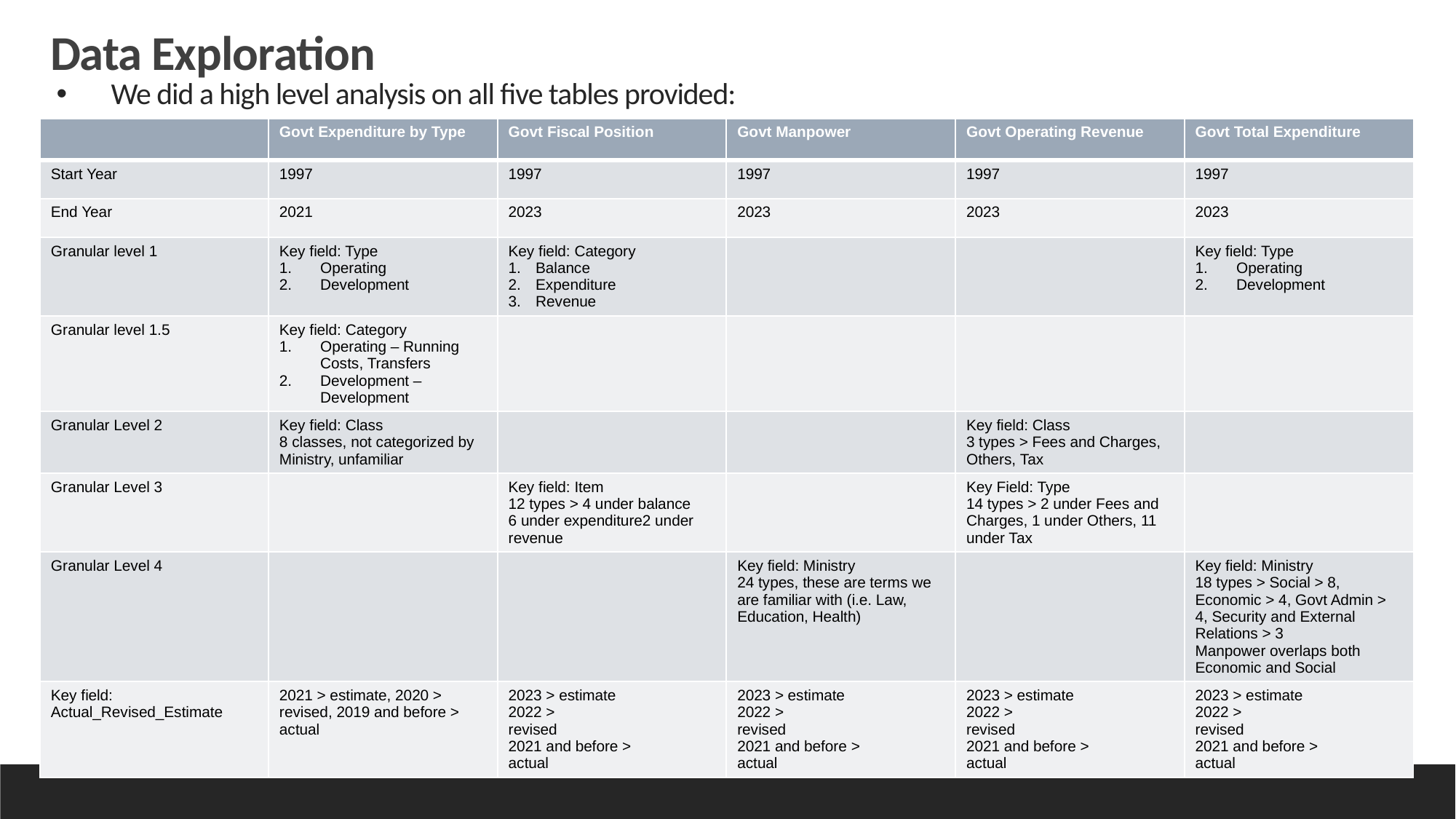

Data Exploration

We did a high level analysis on all five tables provided:
|  | Govt Expenditure by Type | Govt Fiscal Position | Govt Manpower | Govt Operating Revenue | Govt Total Expenditure |
| --- | --- | --- | --- | --- | --- |
| Start Year | 1997 | 1997 | 1997 | 1997 | 1997 |
| End Year | 2021 | 2023 | 2023 | 2023 | 2023 |
| Granular level 1 | Key field: Type Operating Development | Key field: Category Balance Expenditure Revenue |  |  | Key field: Type Operating Development |
| Granular level 1.5 | Key field: Category Operating – Running Costs, Transfers Development – Development |  |  |  |  |
| Granular Level 2 | Key field: Class 8 classes, not categorized by Ministry, unfamiliar |  |  | Key field: Class 3 types > Fees and Charges, Others, Tax |  |
| Granular Level 3 |  | Key field: Item 12 types > 4 under balance 6 under expenditure2 under revenue |  | Key Field: Type 14 types > 2 under Fees and Charges, 1 under Others, 11 under Tax |  |
| Granular Level 4 |  |  | Key field: Ministry 24 types, these are terms we are familiar with (i.e. Law, Education, Health) |  | Key field: Ministry 18 types > Social > 8, Economic > 4, Govt Admin > 4, Security and External Relations > 3 Manpower overlaps both Economic and Social |
| Key field: Actual\_Revised\_Estimate | 2021 > estimate, 2020 > revised, 2019 and before > actual | 2023 > estimate 2022 > revised 2021 and before > actual | 2023 > estimate 2022 > revised 2021 and before > actual | 2023 > estimate 2022 > revised 2021 and before > actual | 2023 > estimate 2022 > revised 2021 and before > actual |